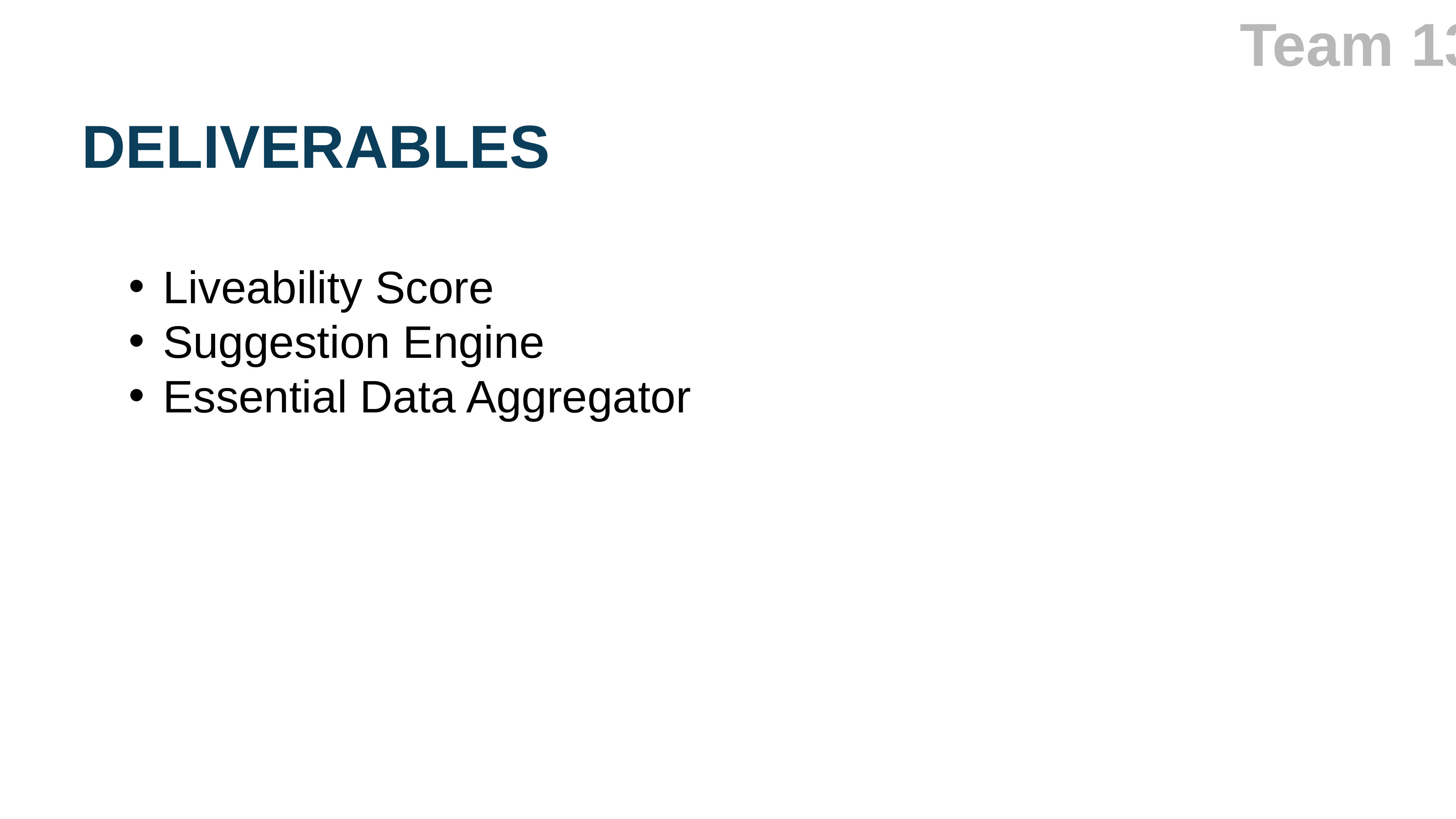

Team 13
DELIVERABLES
Liveability Score
Suggestion Engine
Essential Data Aggregator